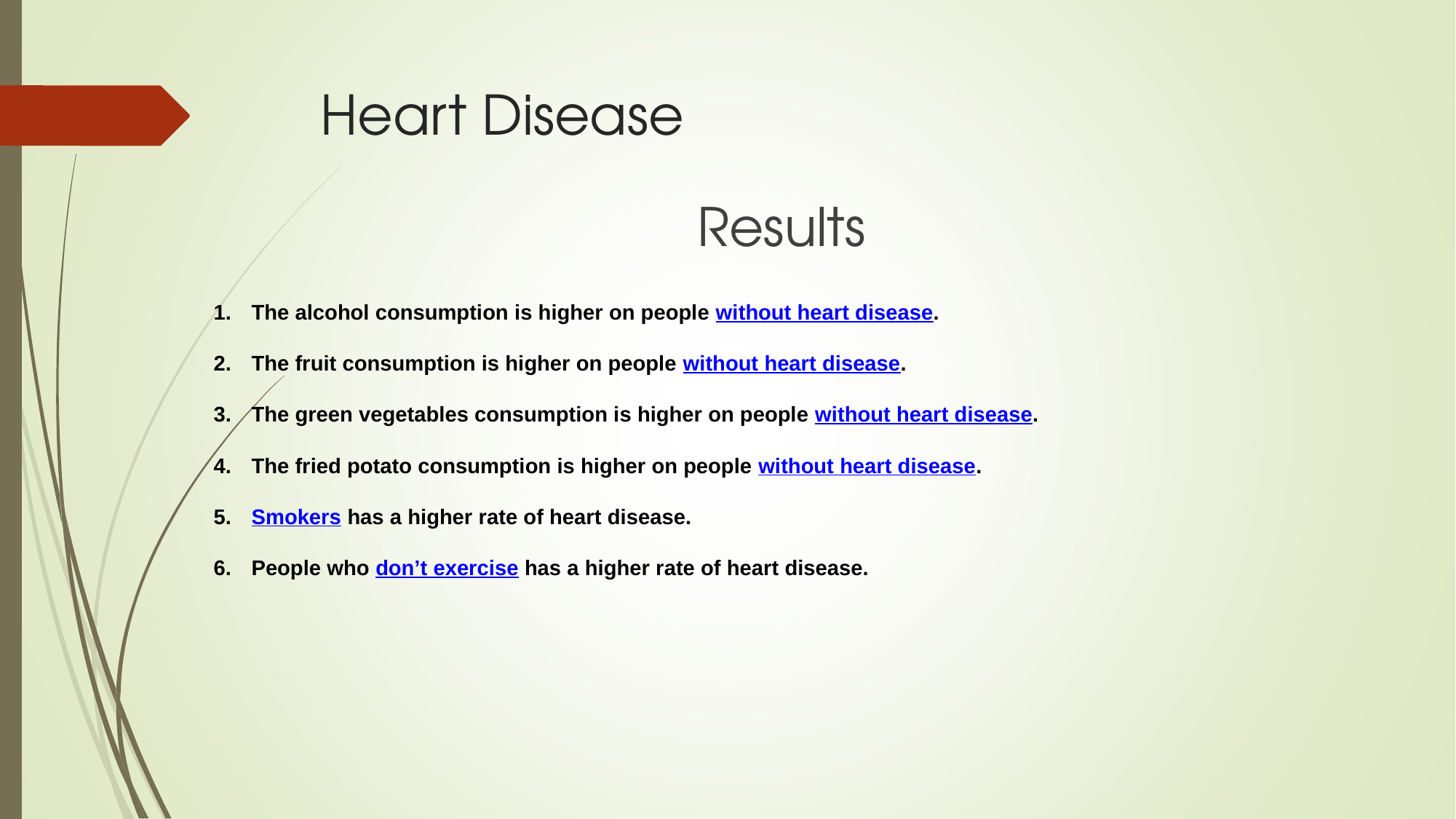

# Heart Disease
Results

The alcohol consumption is higher on people without heart disease.

The fruit consumption is higher on people without heart disease.

The green vegetables consumption is higher on people without heart disease.

The fried potato consumption is higher on people without heart disease.

Smokers has a higher rate of heart disease.

People who don’t exercise has a higher rate of heart disease.